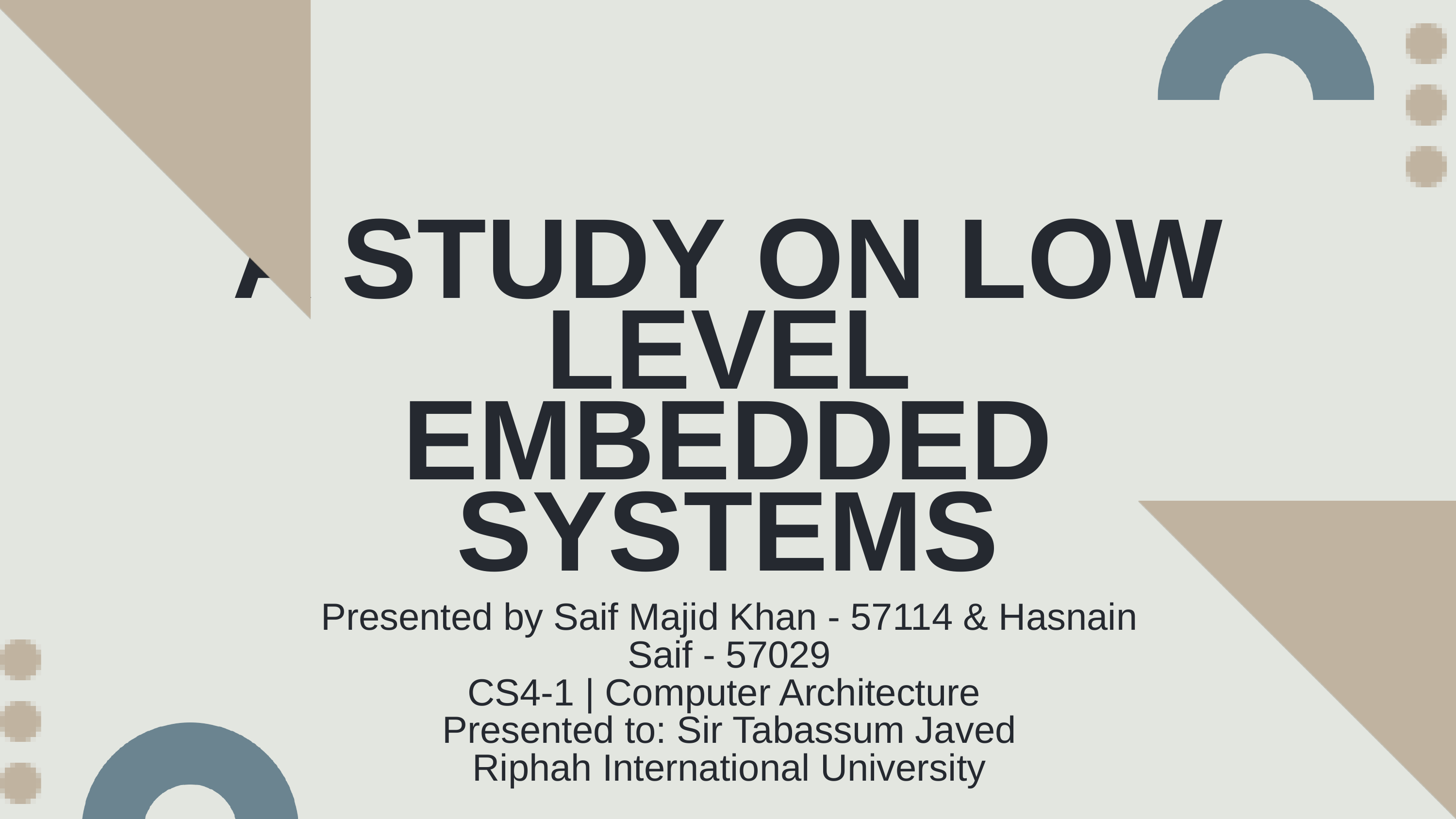

A STUDY ON LOW LEVEL EMBEDDED SYSTEMS

Presented by Saif Majid Khan - 57114 & Hasnain Saif - 57029
CS4-1 | Computer Architecture
Presented to: Sir Tabassum Javed
Riphah International University